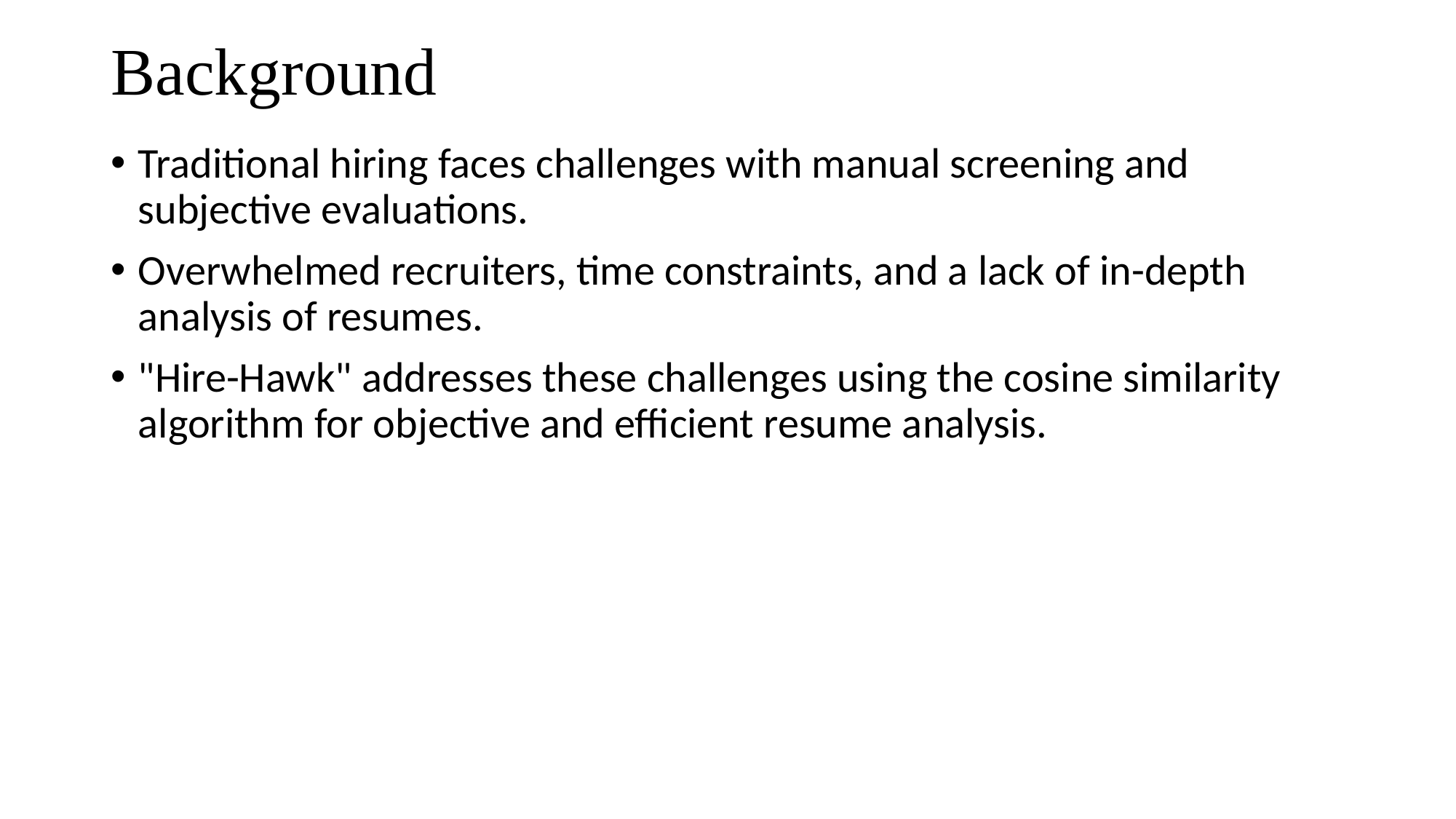

# Background
Traditional hiring faces challenges with manual screening and subjective evaluations.
Overwhelmed recruiters, time constraints, and a lack of in-depth analysis of resumes.
"Hire-Hawk" addresses these challenges using the cosine similarity algorithm for objective and efficient resume analysis.